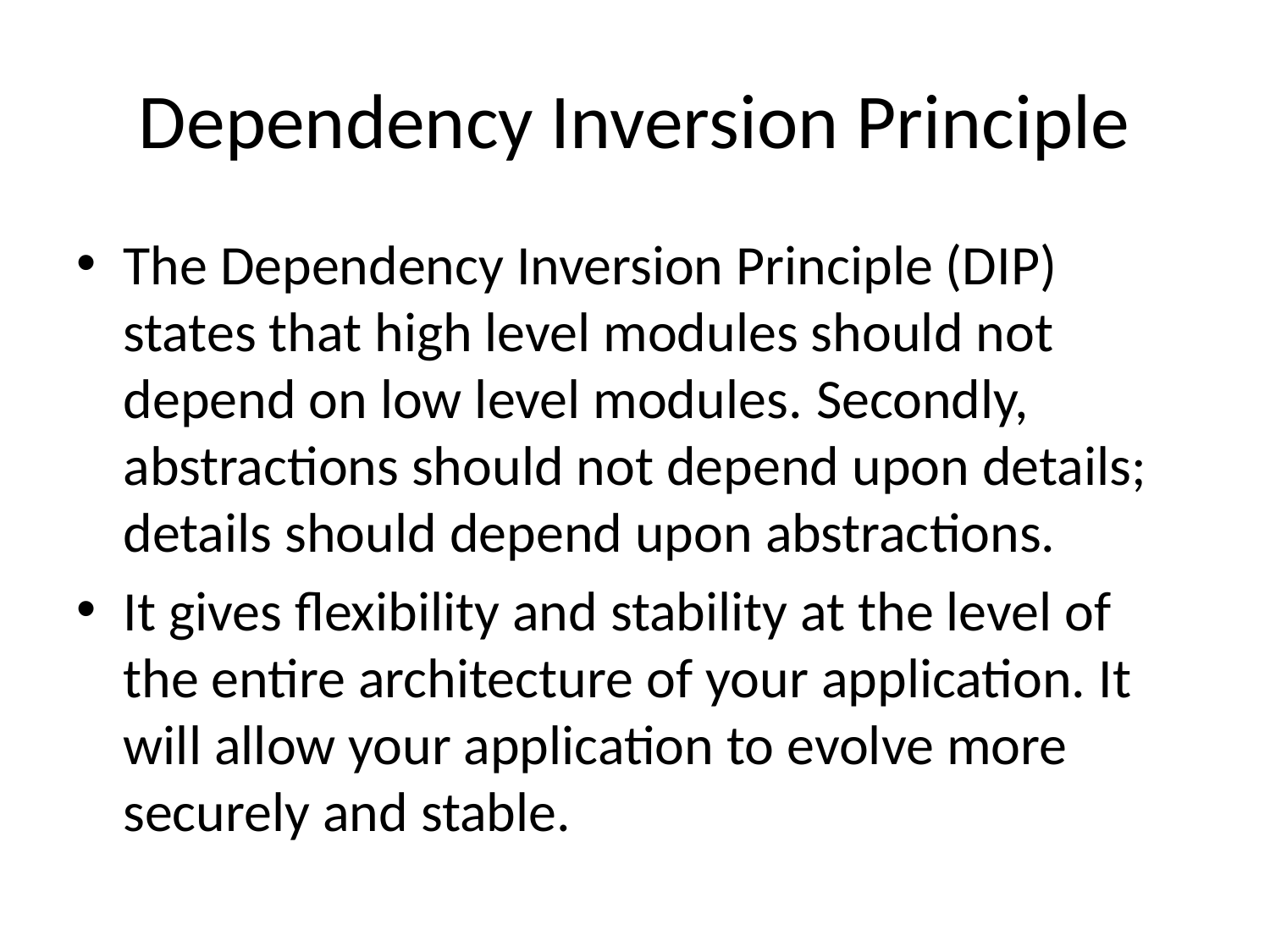

# Dependency Inversion Principle
The Dependency Inversion Principle (DIP) states that high level modules should not depend on low level modules. Secondly, abstractions should not depend upon details; details should depend upon abstractions.
It gives flexibility and stability at the level of the entire architecture of your application. It will allow your application to evolve more securely and stable.